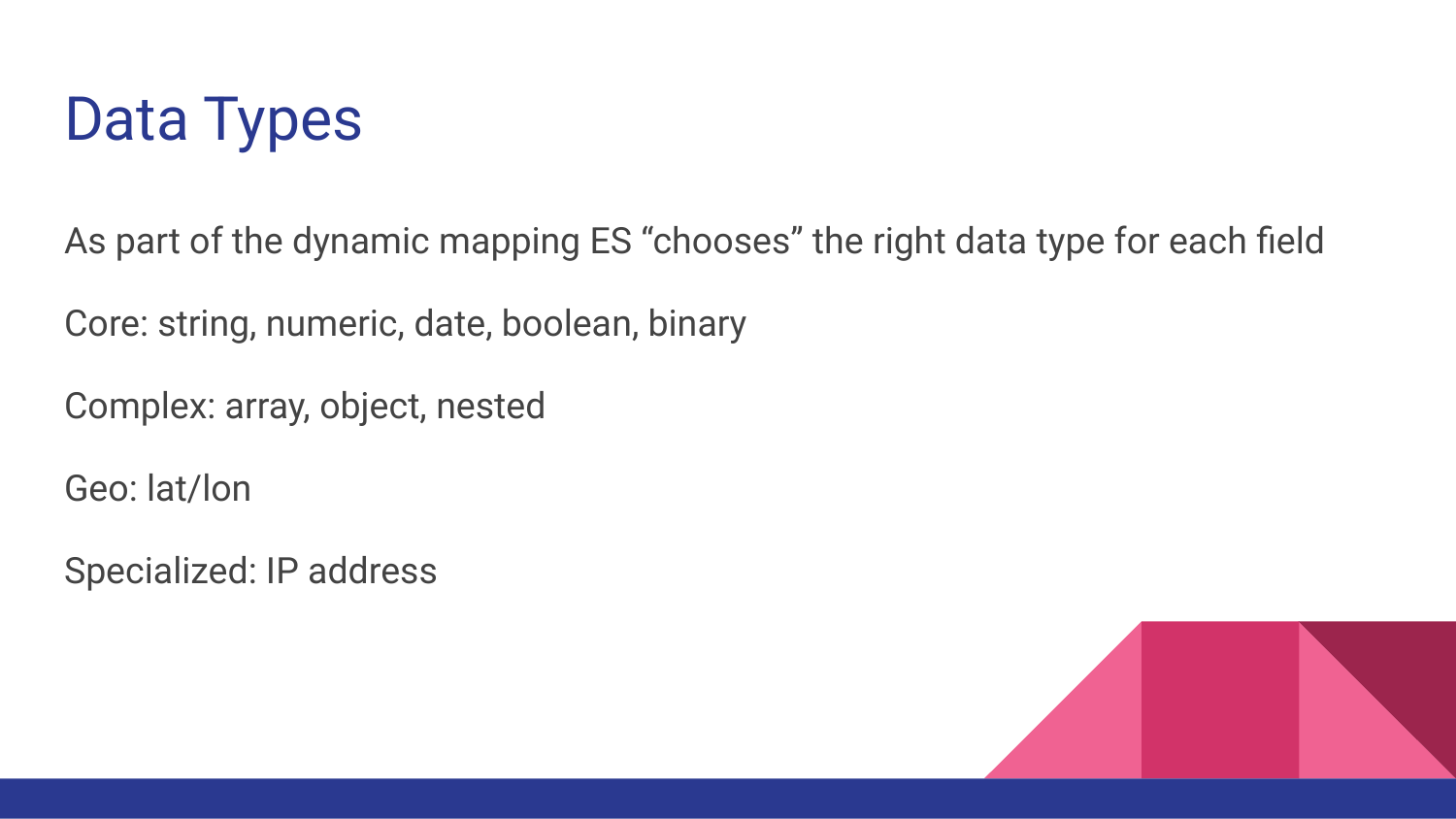

# Data Types
As part of the dynamic mapping ES “chooses” the right data type for each field
Core: string, numeric, date, boolean, binary
Complex: array, object, nested
Geo: lat/lon
Specialized: IP address